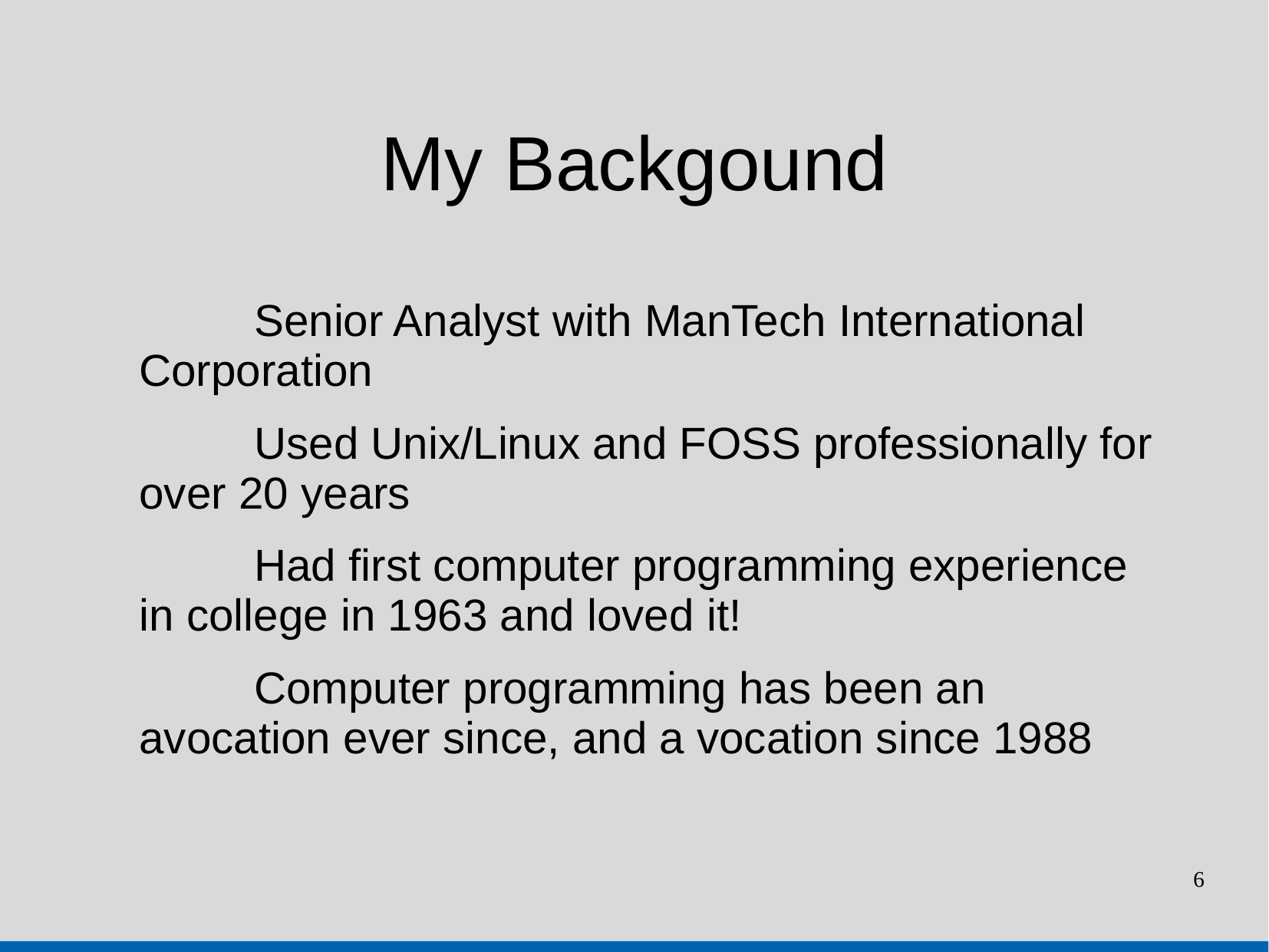

My Backgound
	Senior Analyst with ManTech International Corporation
	Used Unix/Linux and FOSS professionally for over 20 years
	Had first computer programming experience in college in 1963 and loved it!
	Computer programming has been an avocation ever since, and a vocation since 1988

6